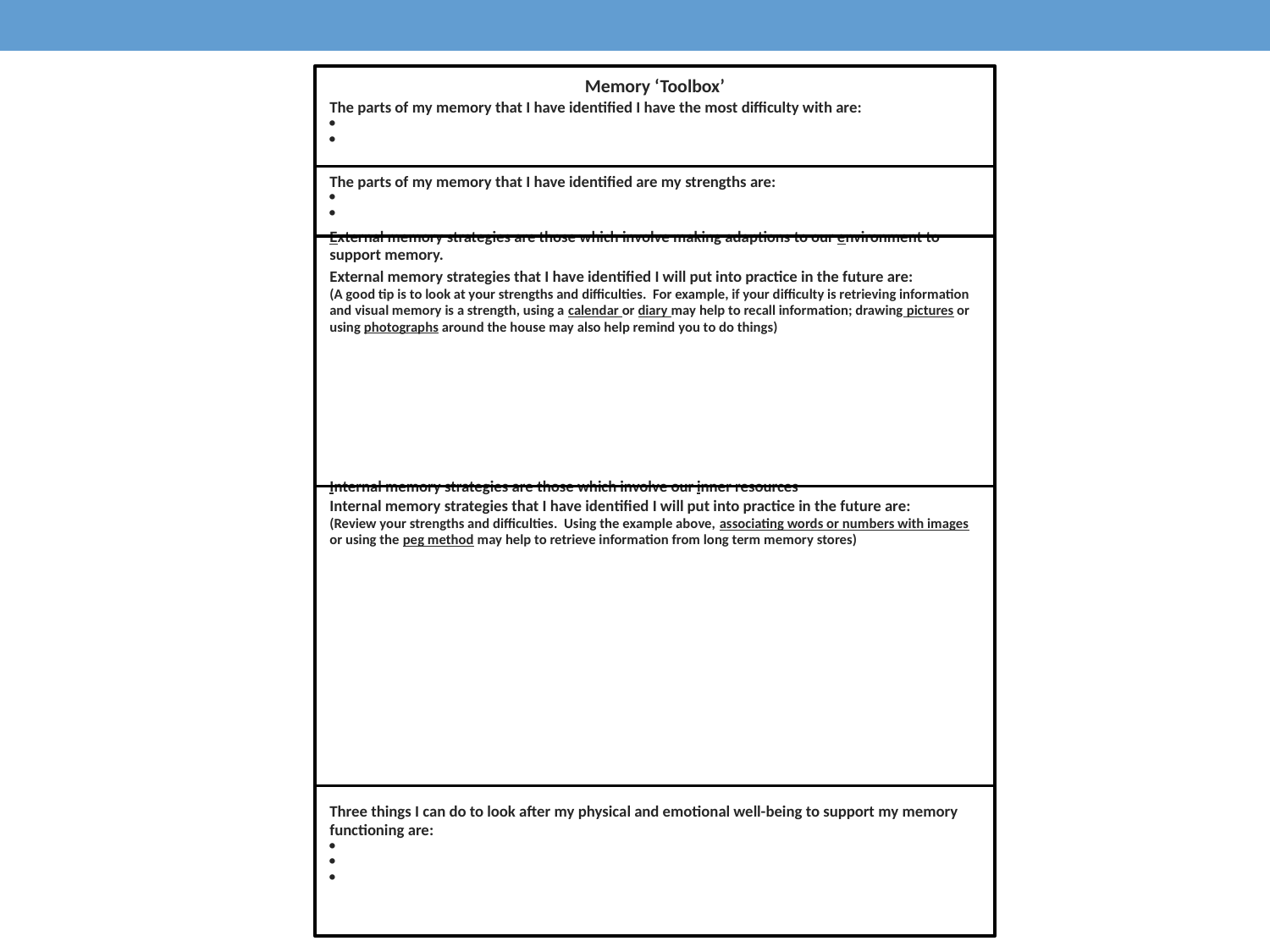

| Memory ‘Toolbox’ |
| --- |
| The parts of my memory that I have identified I have the most difficulty with are: |
| The parts of my memory that I have identified are my strengths are: |
| External memory strategies are those which involve making adaptions to our environment to support memory. |
| External memory strategies that I have identified I will put into practice in the future are: (A good tip is to look at your strengths and difficulties. For example, if your difficulty is retrieving information and visual memory is a strength, using a calendar or diary may help to recall information; drawing pictures or using photographs around the house may also help remind you to do things) |
| Internal memory strategies are those which involve our inner resources |
| Internal memory strategies that I have identified I will put into practice in the future are: (Review your strengths and difficulties. Using the example above, associating words or numbers with images or using the peg method may help to retrieve information from long term memory stores) |
|  |
| Three things I can do to look after my physical and emotional well-being to support my memory functioning are: |